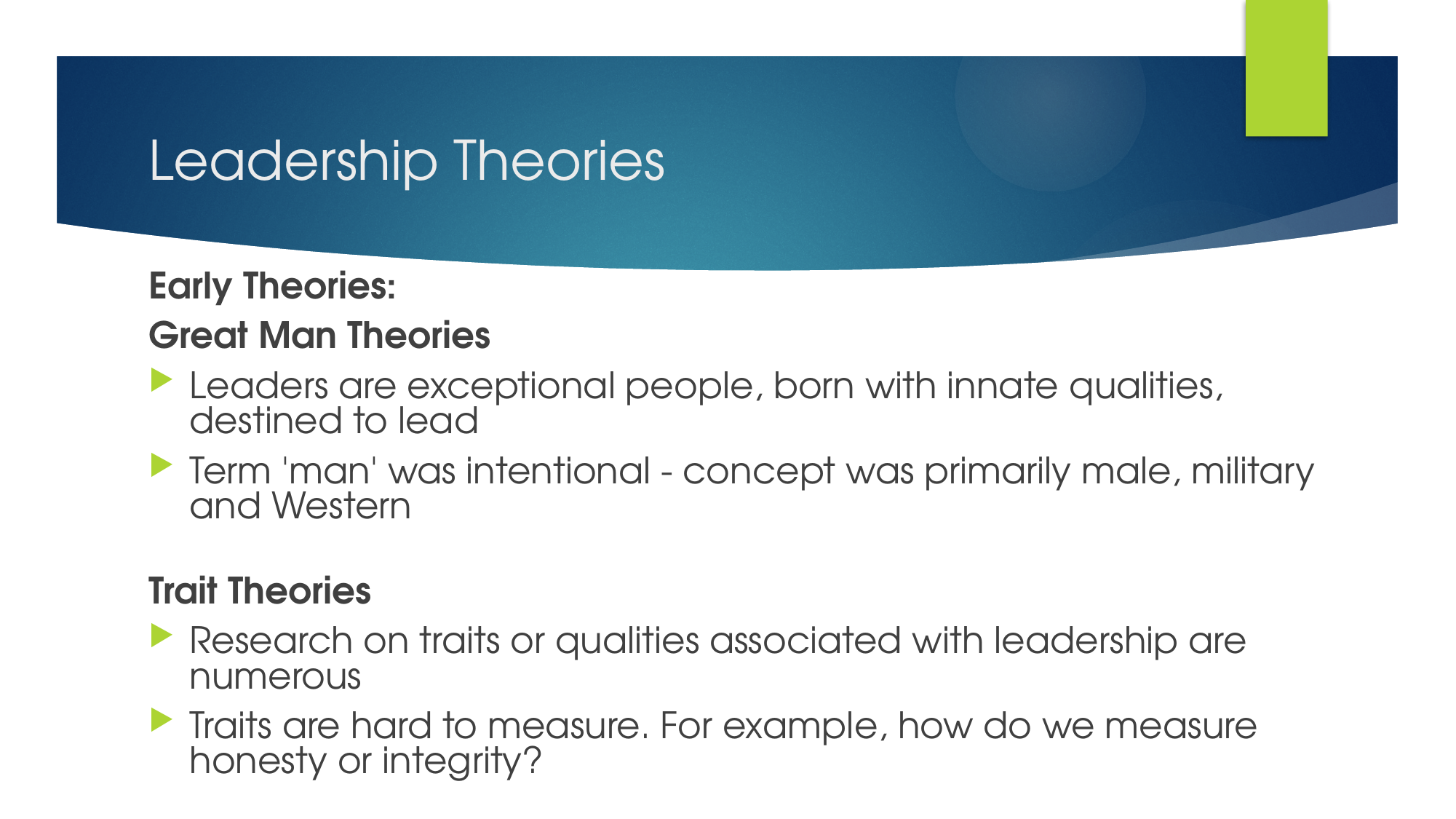

# Leadership Theories
Early Theories:
Great Man Theories
Leaders are exceptional people, born with innate qualities, destined to lead
Term 'man' was intentional - concept was primarily male, military and Western
Trait Theories
Research on traits or qualities associated with leadership are numerous
Traits are hard to measure. For example, how do we measure honesty or integrity?